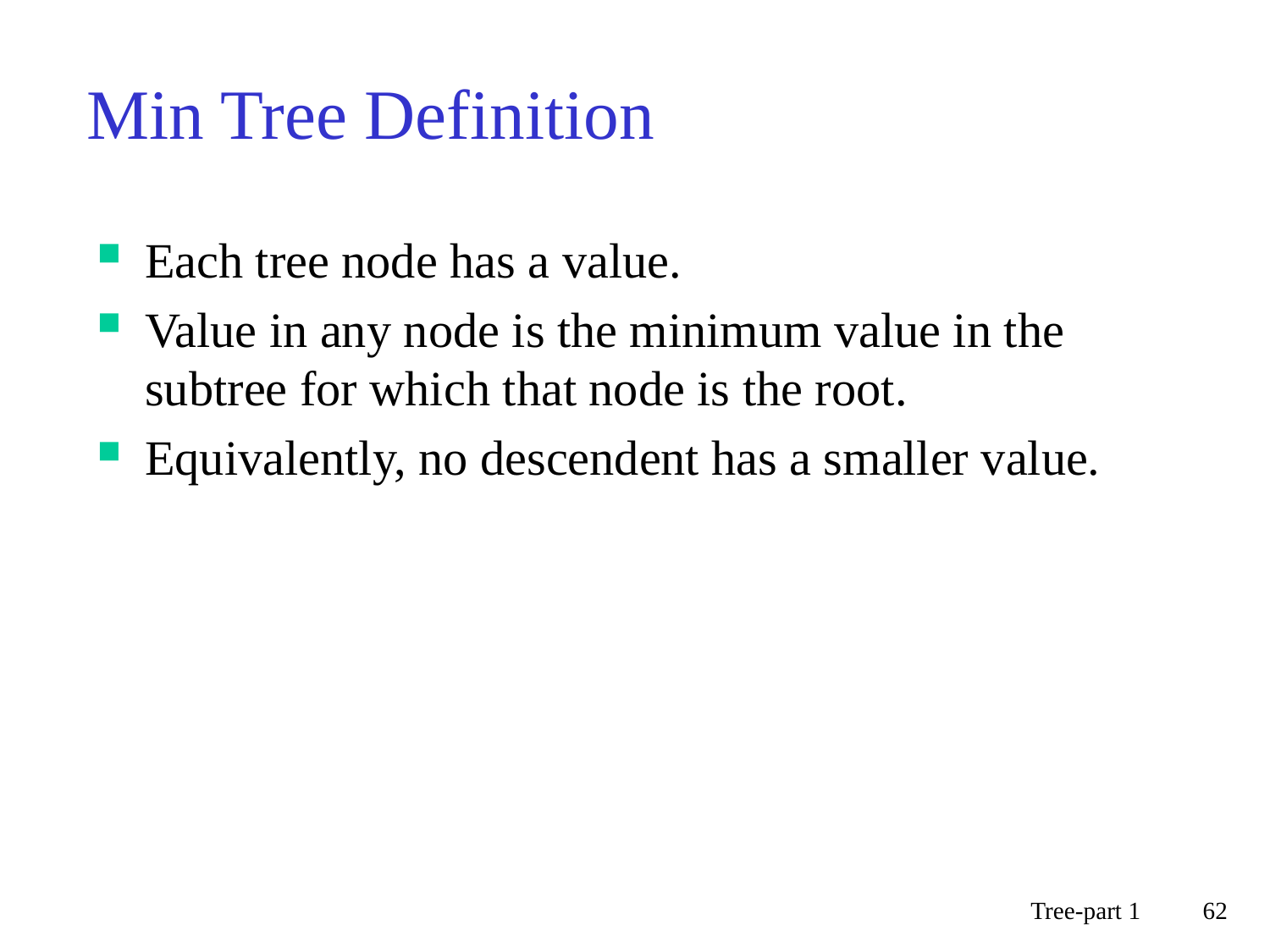

# Min Tree Definition
Each tree node has a value.
Value in any node is the minimum value in the subtree for which that node is the root.
Equivalently, no descendent has a smaller value.
Tree-part 1
62